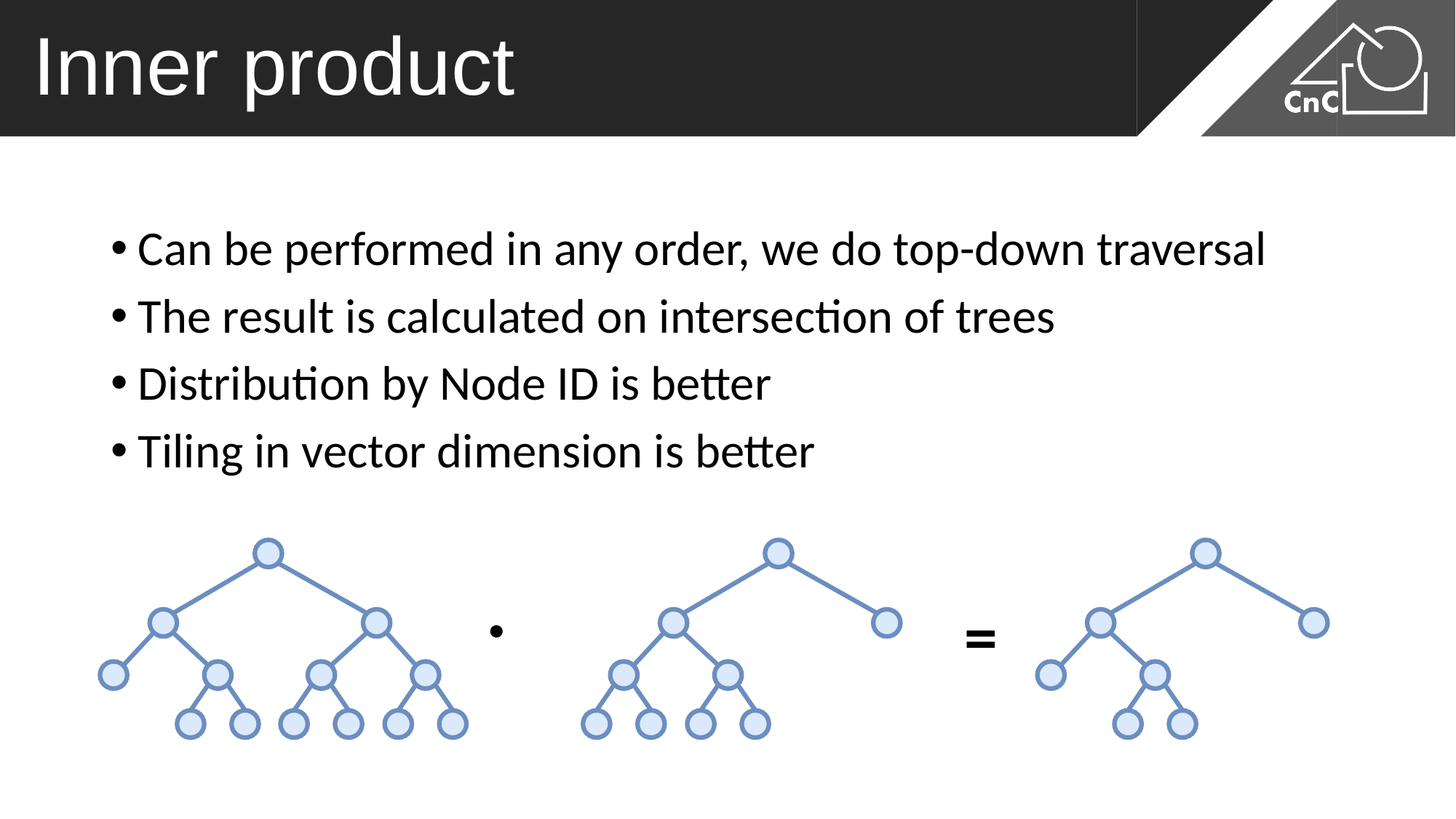

# Inner product
Can be performed in any order, we do top-down traversal
The result is calculated on intersection of trees
Distribution by Node ID is better
Tiling in vector dimension is better

·
=